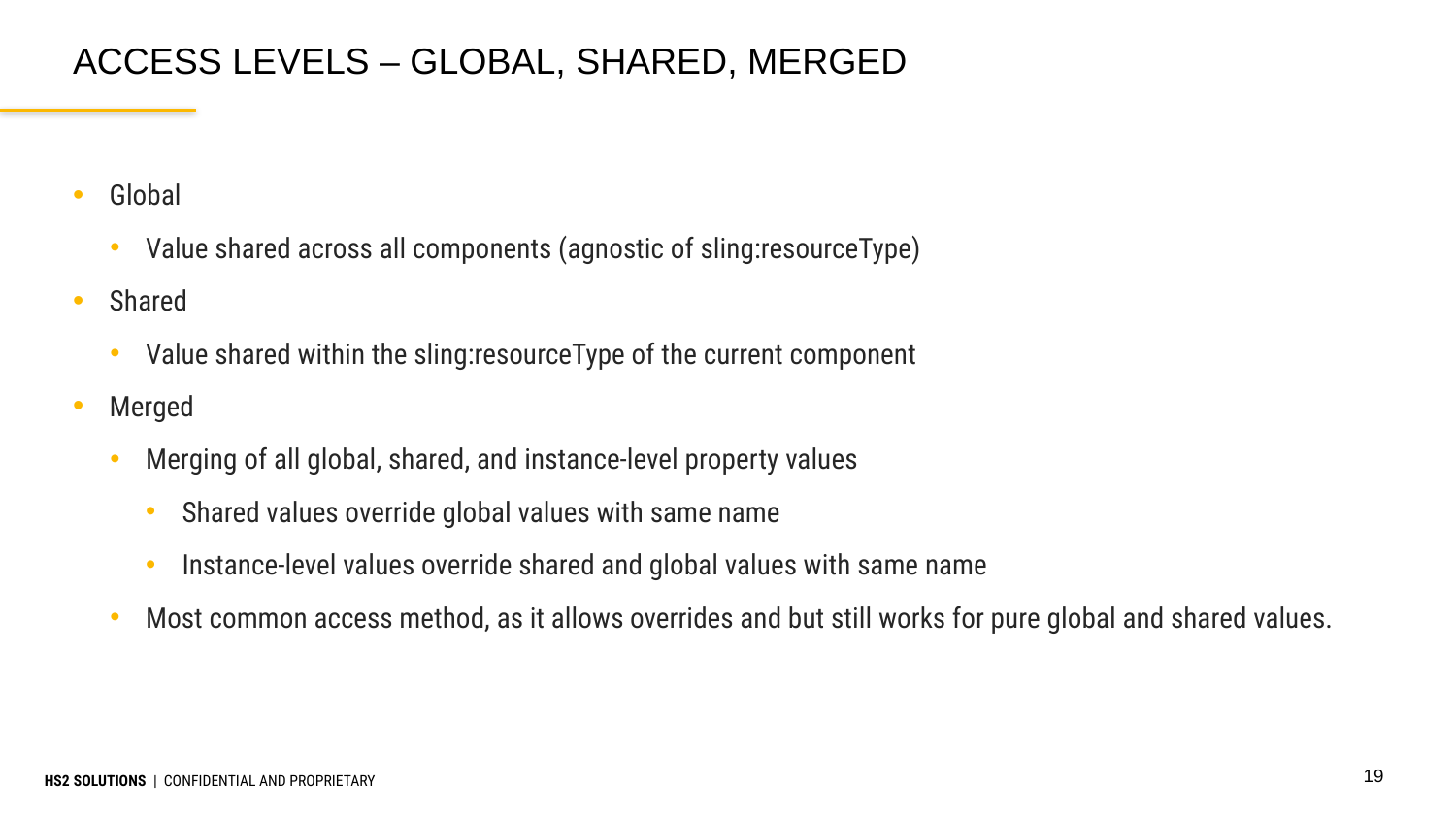

# Access Levels – Global, Shared, Merged
Global
Value shared across all components (agnostic of sling:resourceType)
Shared
Value shared within the sling:resourceType of the current component
Merged
Merging of all global, shared, and instance-level property values
Shared values override global values with same name
Instance-level values override shared and global values with same name
Most common access method, as it allows overrides and but still works for pure global and shared values.